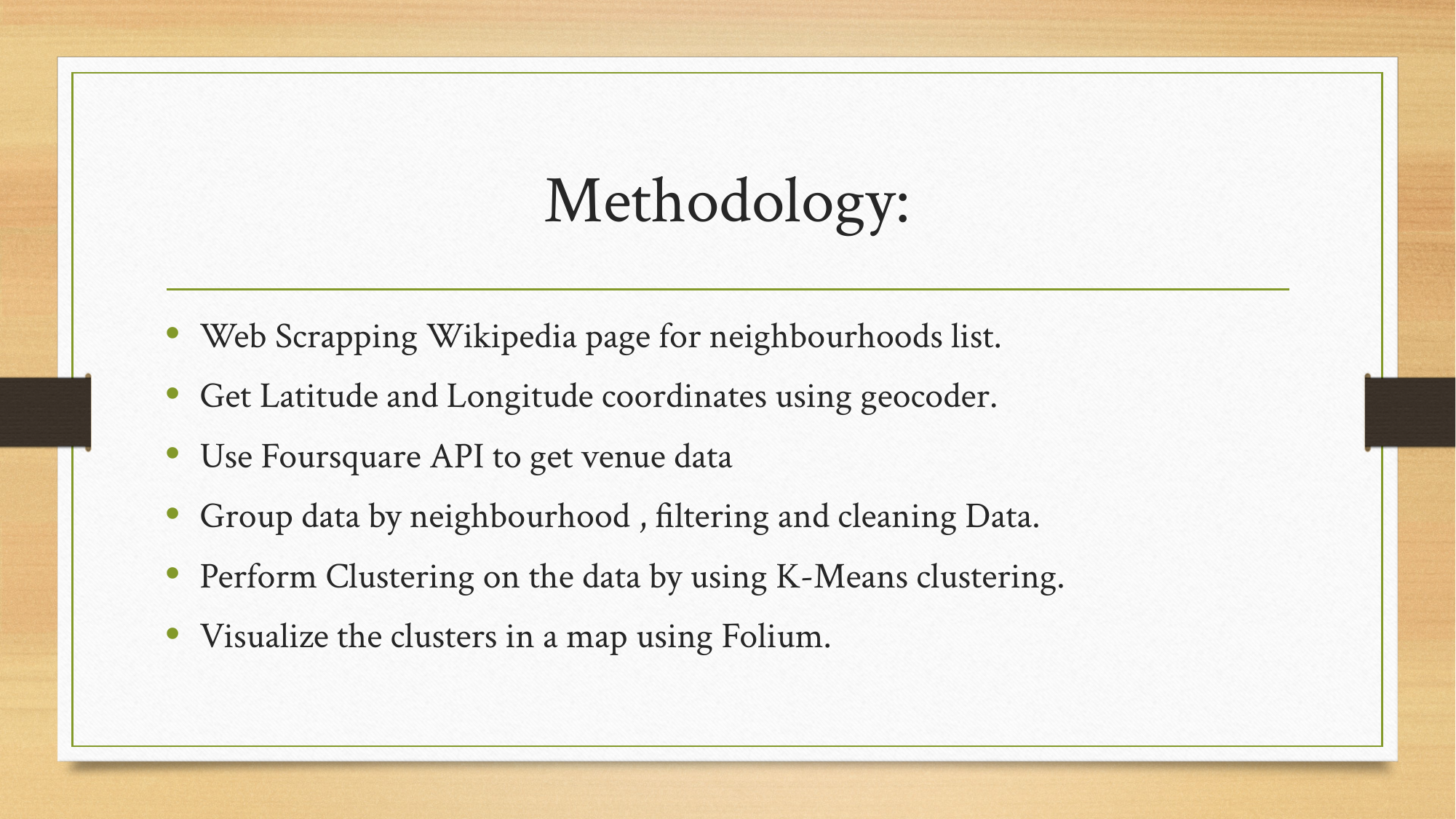

# Methodology:
Web Scrapping Wikipedia page for neighbourhoods list.
Get Latitude and Longitude coordinates using geocoder.
Use Foursquare API to get venue data
Group data by neighbourhood , filtering and cleaning Data.
Perform Clustering on the data by using K-Means clustering.
Visualize the clusters in a map using Folium.